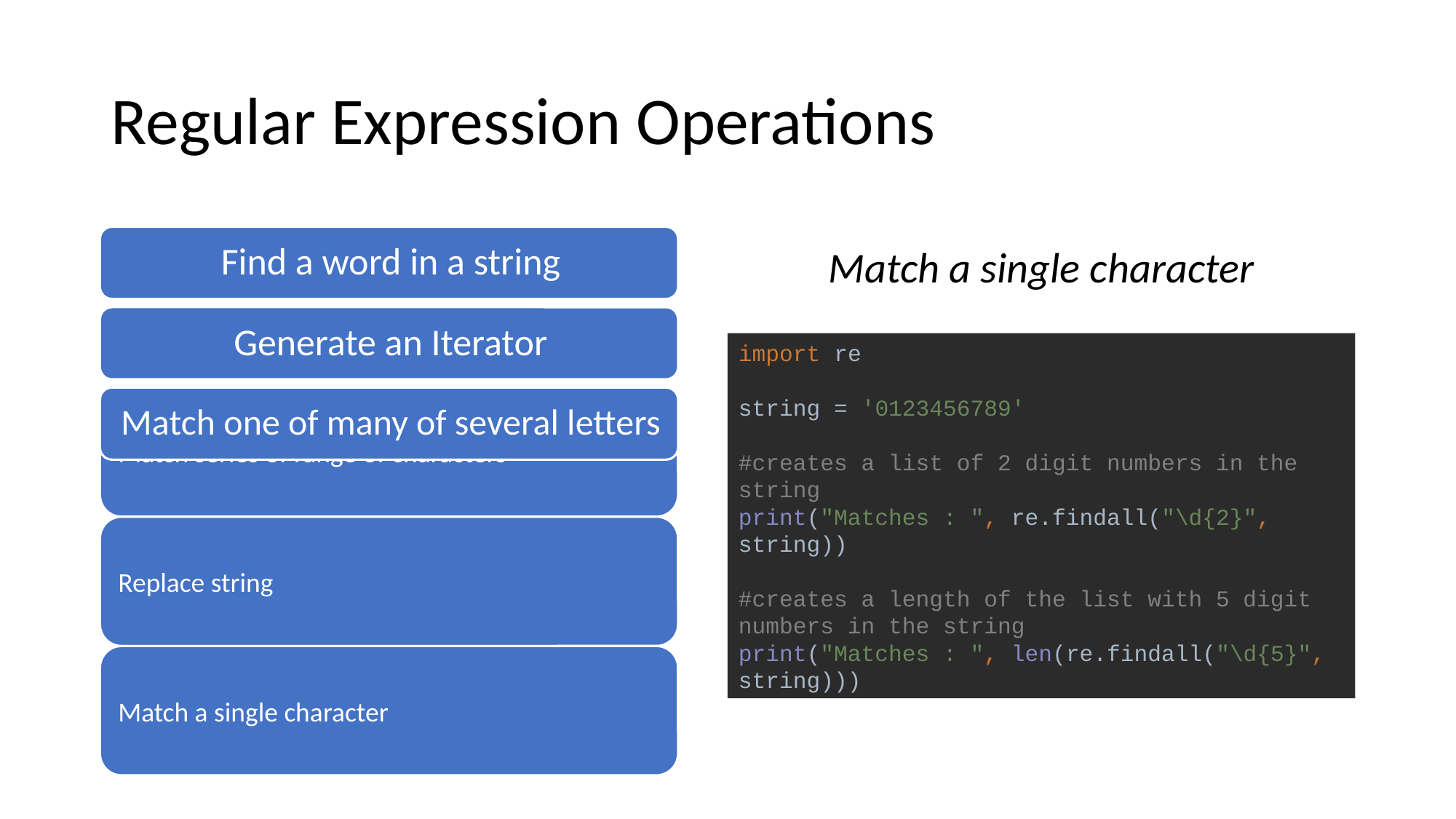

# Regular Expression Operations
Find a word in a string
Generate an Iterator
Match one of many of several letters
Match a single character
import re
string = '0123456789'
#creates a list of 2 digit numbers in the string
print("Matches : ", re.findall("\d{2}", string))
#creates a length of the list with 5 digit numbers in the string
print("Matches : ", len(re.findall("\d{5}", string)))
Match series of range of characters
Replace string
Match a single character